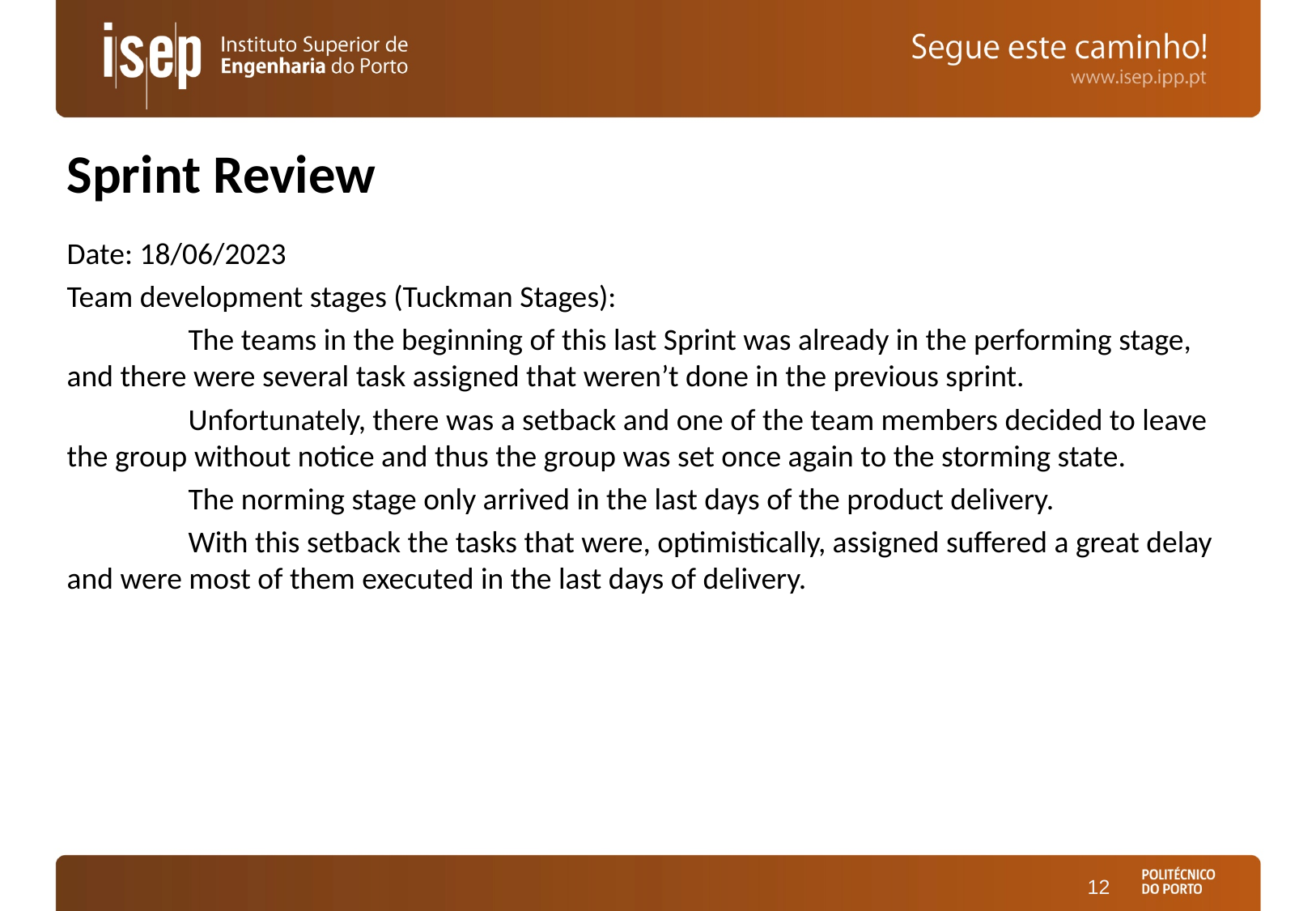

# Sprint Review
Date: 18/06/2023
Team development stages (Tuckman Stages):
	The teams in the beginning of this last Sprint was already in the performing stage, and there were several task assigned that weren’t done in the previous sprint.
	Unfortunately, there was a setback and one of the team members decided to leave the group without notice and thus the group was set once again to the storming state.
	The norming stage only arrived in the last days of the product delivery.
	With this setback the tasks that were, optimistically, assigned suffered a great delay and were most of them executed in the last days of delivery.
12